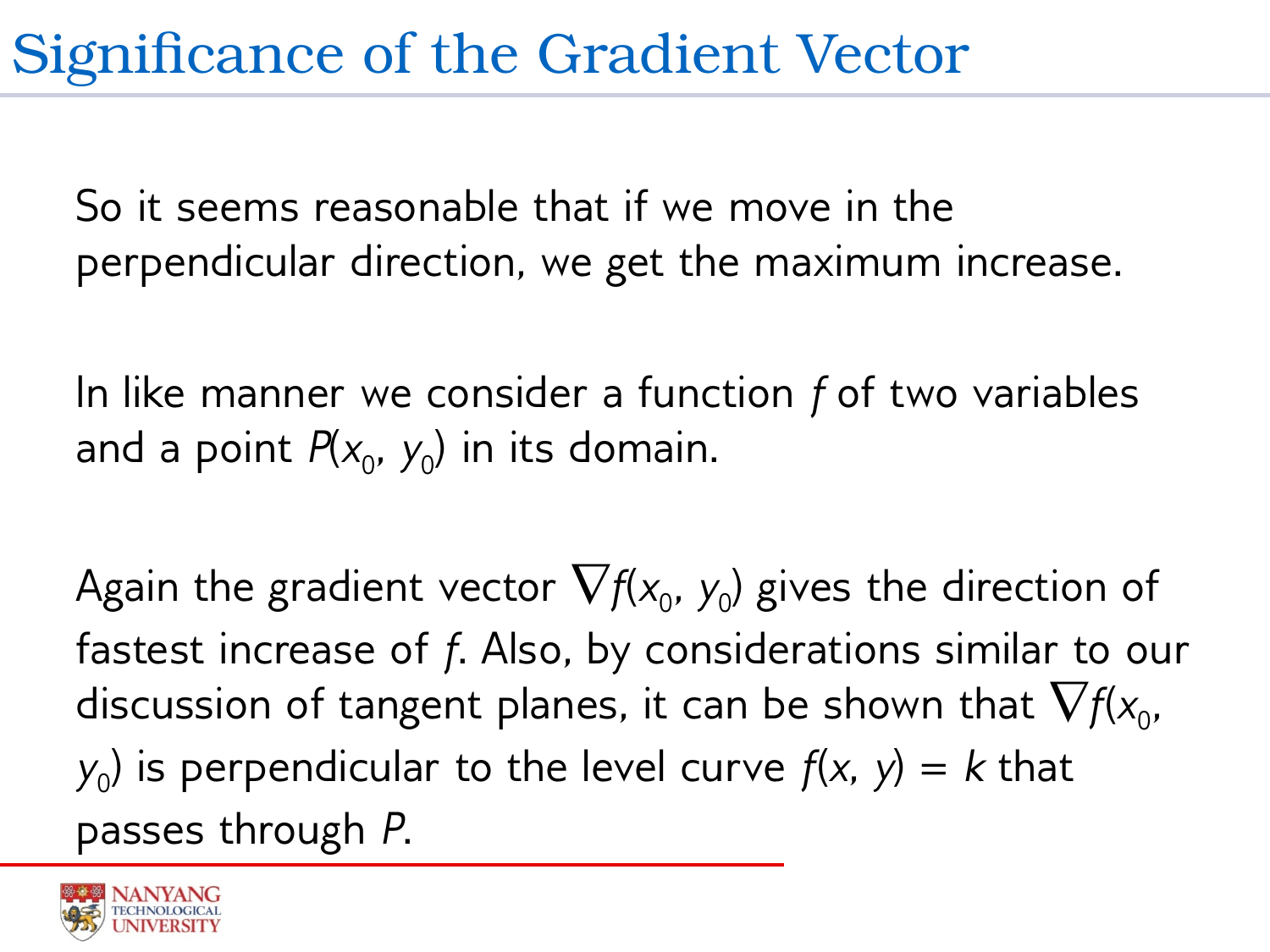

# Significance of the Gradient Vector
So it seems reasonable that if we move in the perpendicular direction, we get the maximum increase.

In like manner we consider a function f of two variables and a point P(x0, y0) in its domain.

Again the gradient vector ∇f (x0, y0) gives the direction of fastest increase of f. Also, by considerations similar to our discussion of tangent planes, it can be shown that ∇f (x0, y0) is perpendicular to the level curve f (x, y) = k that passes through P.